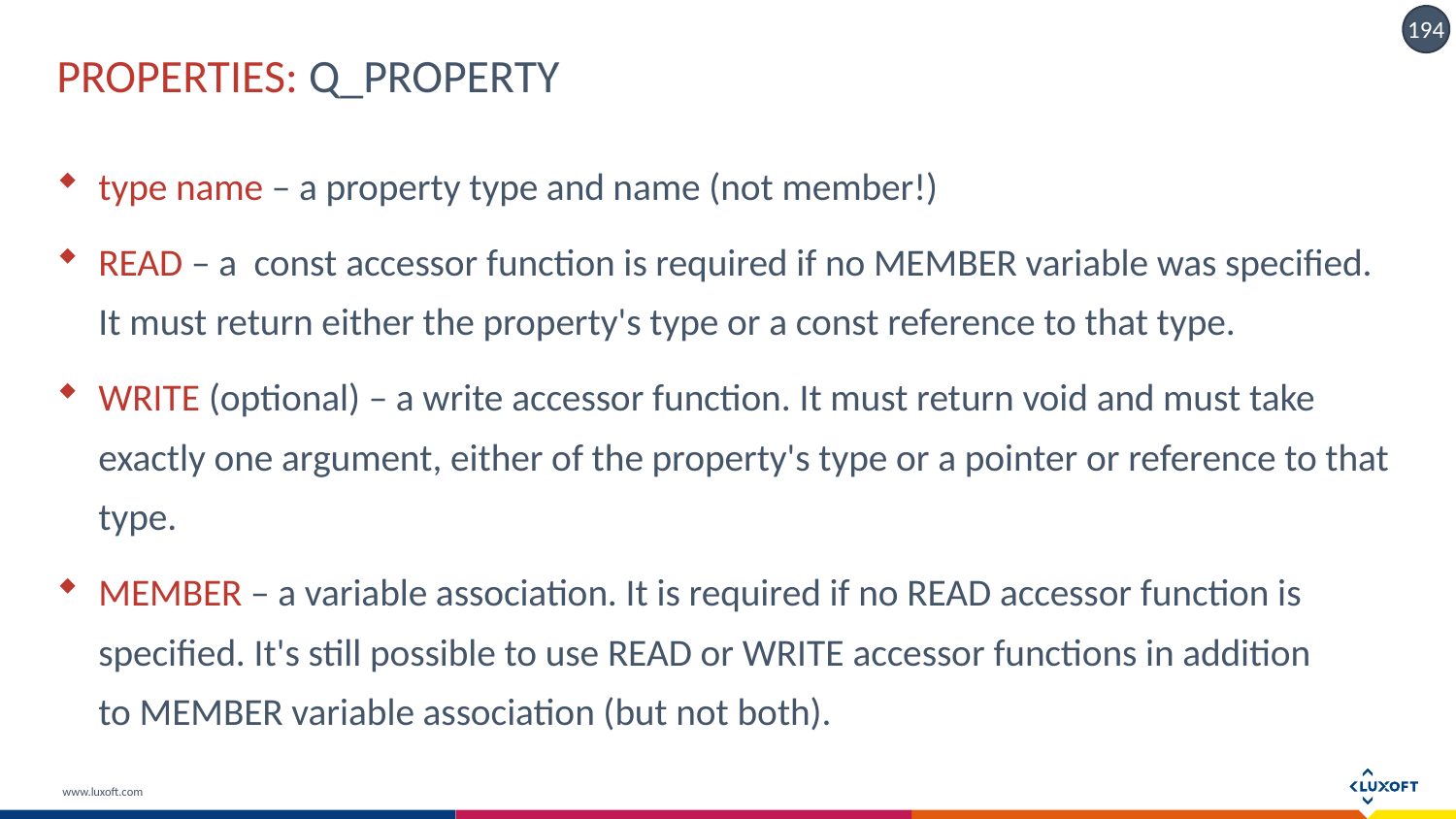

# PROPERTIES: Q_PROPERTY
type name – a property type and name (not member!)
READ – a  const accessor function is required if no MEMBER variable was specified. It must return either the property's type or a const reference to that type.
WRITE (optional) – a write accessor function. It must return void and must take exactly one argument, either of the property's type or a pointer or reference to that type.
MEMBER – a variable association. It is required if no READ accessor function is specified. It's still possible to use READ or WRITE accessor functions in addition to MEMBER variable association (but not both).